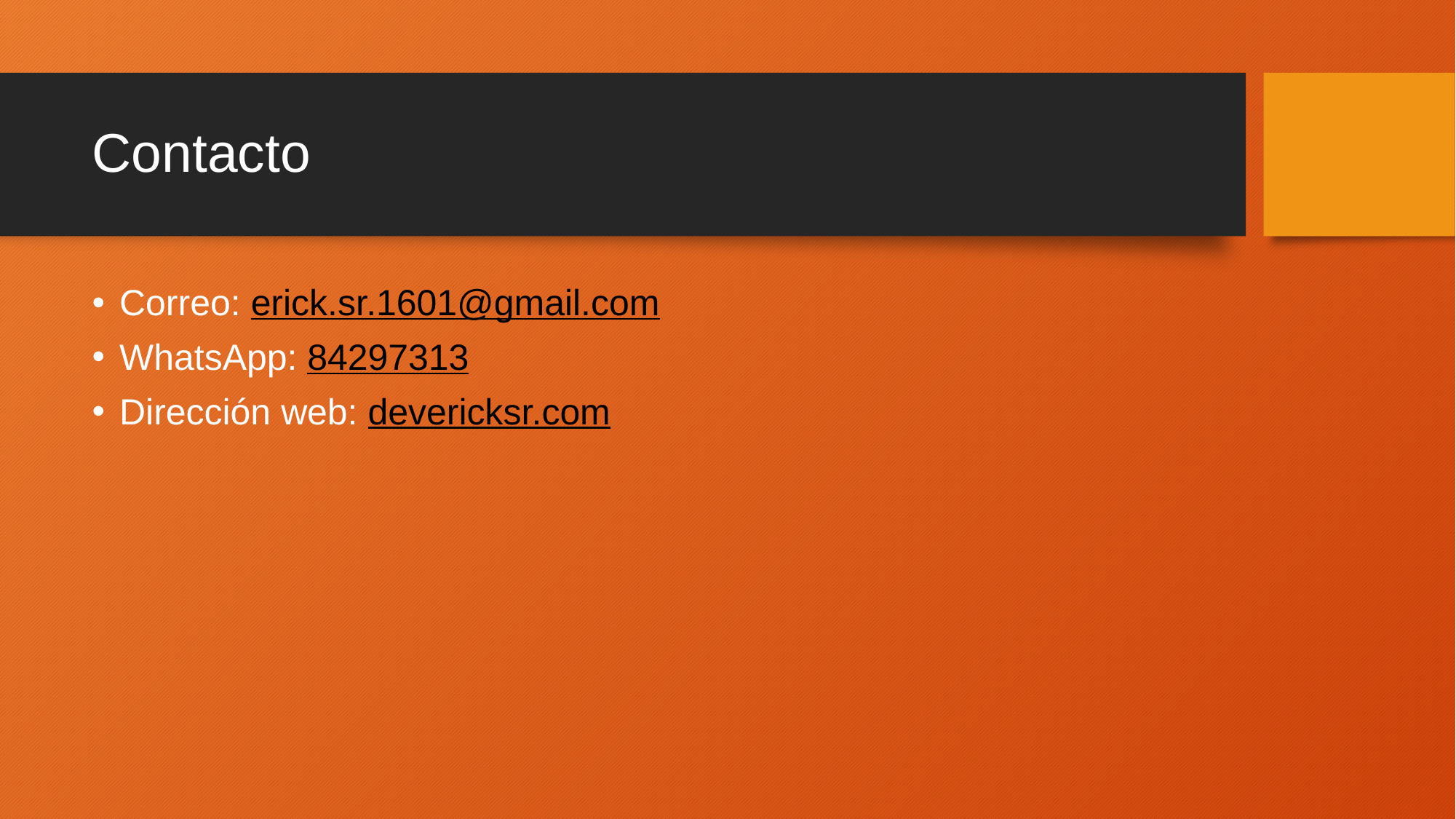

# Contacto
Correo: erick.sr.1601@gmail.com
WhatsApp: 84297313
Dirección web: devericksr.com